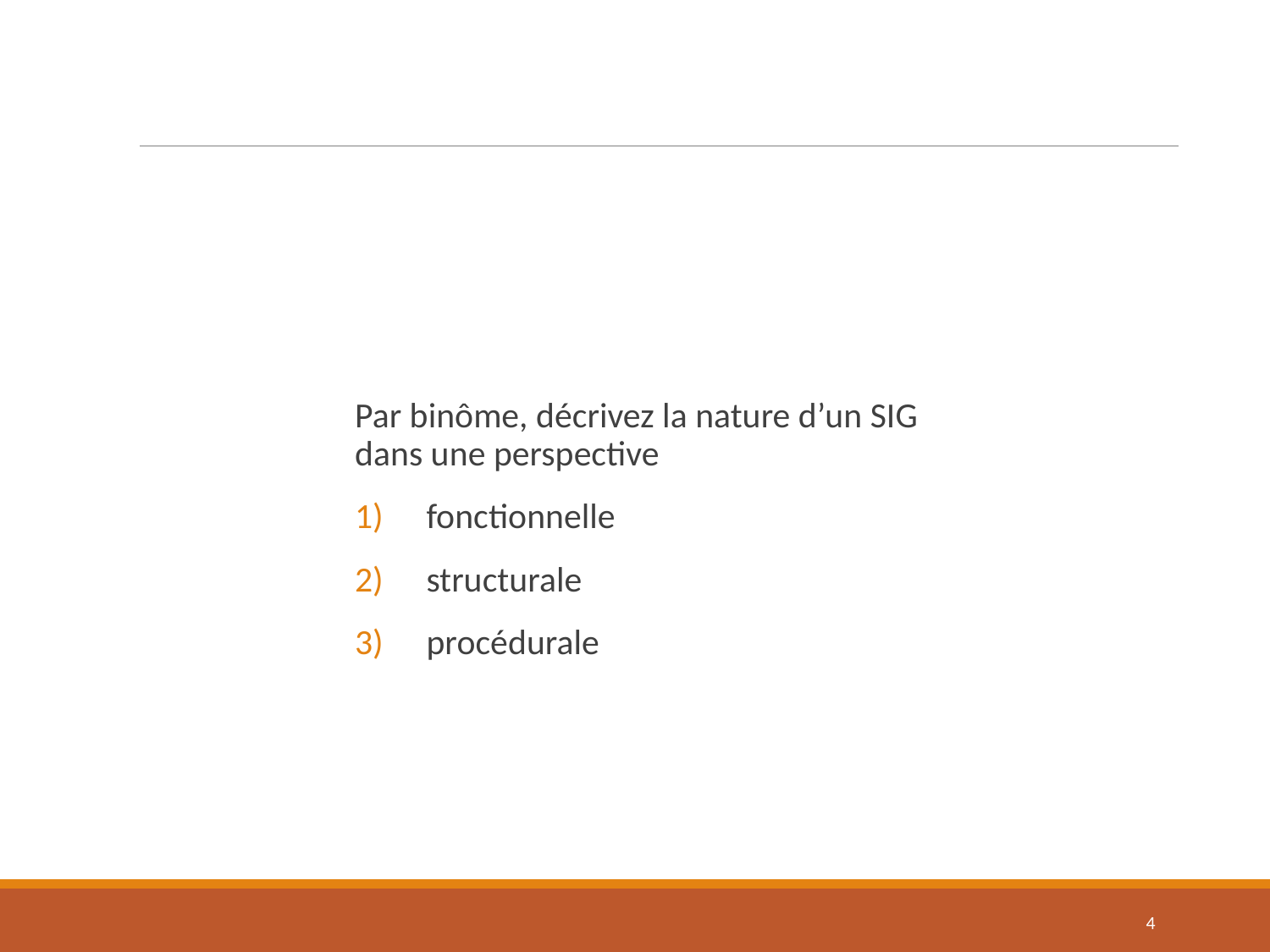

#
Par binôme, décrivez la nature d’un SIG dans une perspective
fonctionnelle
structurale
procédurale

4